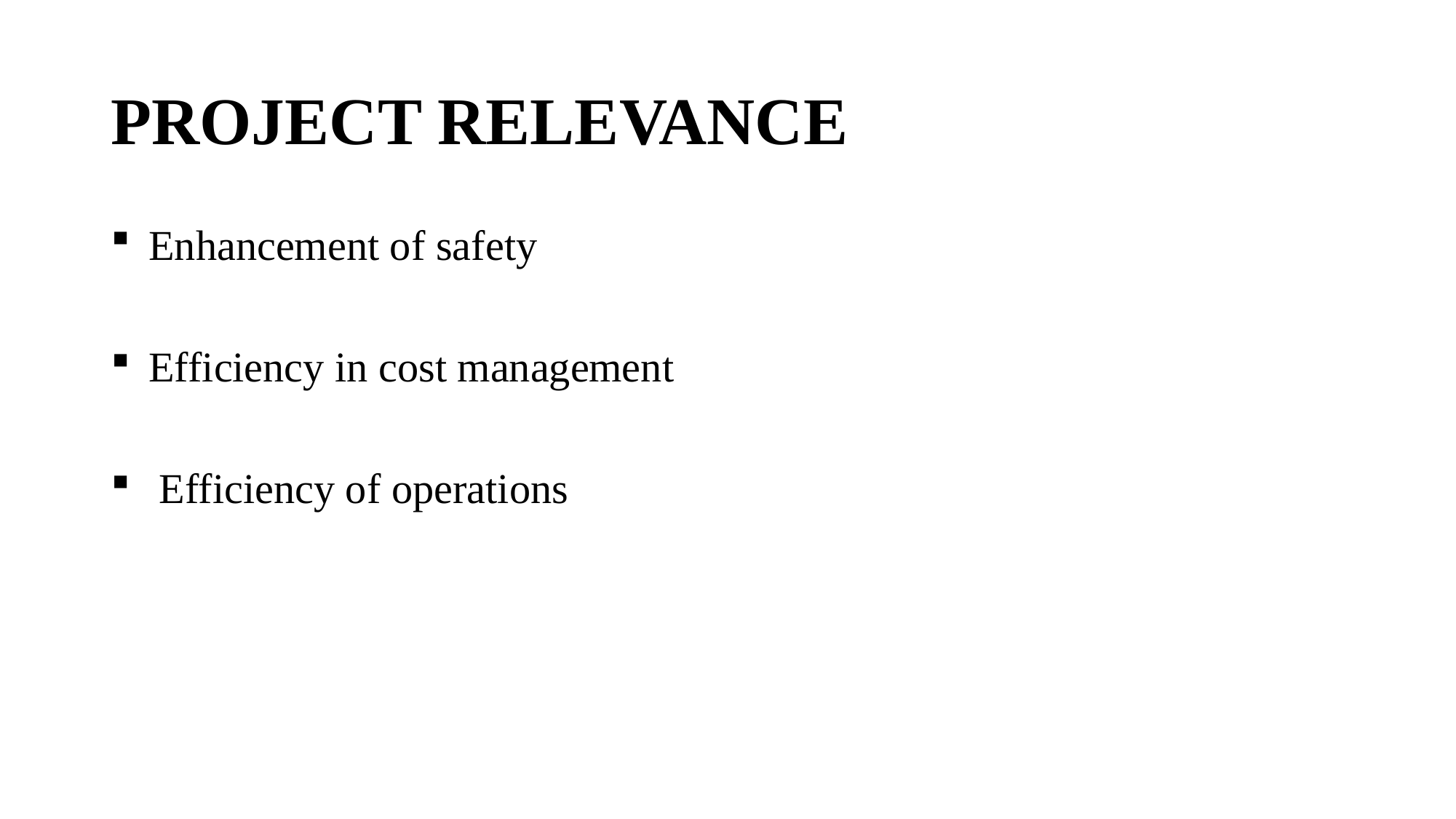

# PROJECT RELEVANCE
 Enhancement of safety

 Efficiency in cost management

  Efficiency of operations